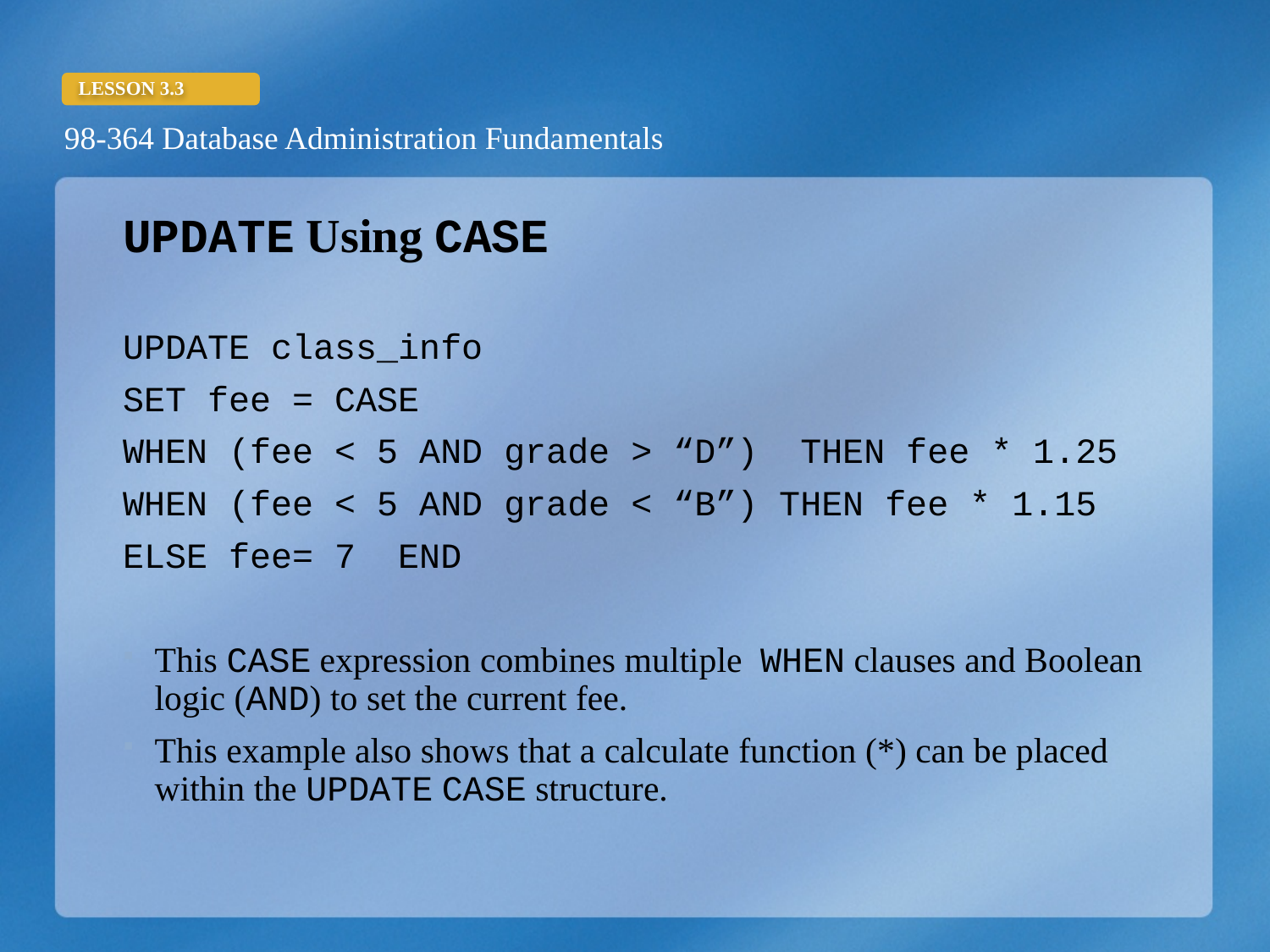

UPDATE Using CASE

UPDATE class_info
SET fee = CASE
WHEN (fee < 5 AND grade > “D”)  THEN fee * 1.25
WHEN (fee < 5 AND grade < “B”) THEN fee * 1.15
ELSE fee= 7  END

This CASE expression combines multiple  WHEN clauses and Boolean logic (AND) to set the current fee.
This example also shows that a calculate function (*) can be placed within the UPDATE CASE structure.